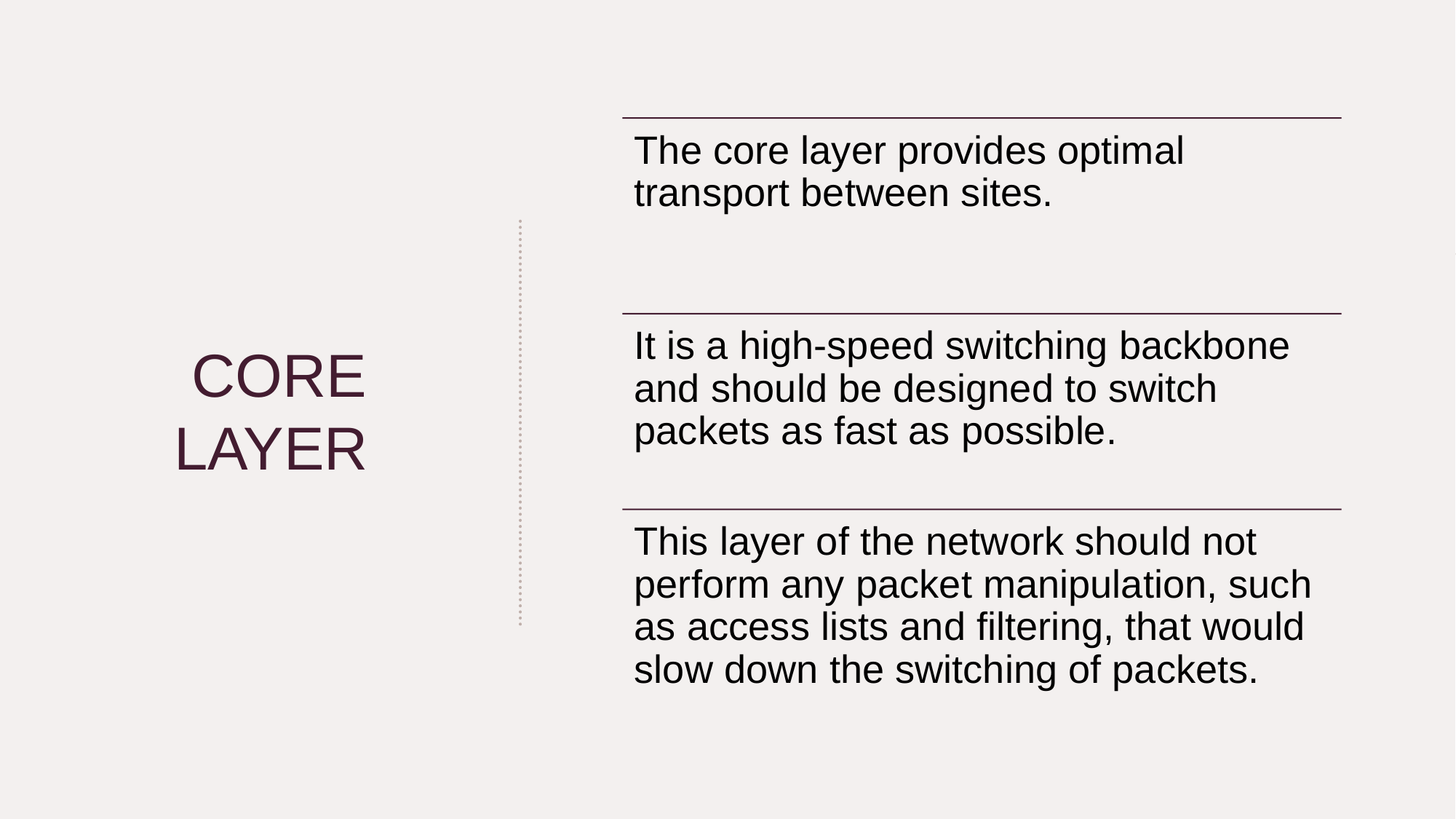

The core layer provides optimal transport between sites.
It is a high-speed switching backbone and should be designed to switch packets as fast as possible.
This layer of the network should not perform any packet manipulation, such as access lists and filtering, that would slow down the switching of packets.
# CORE LAYER